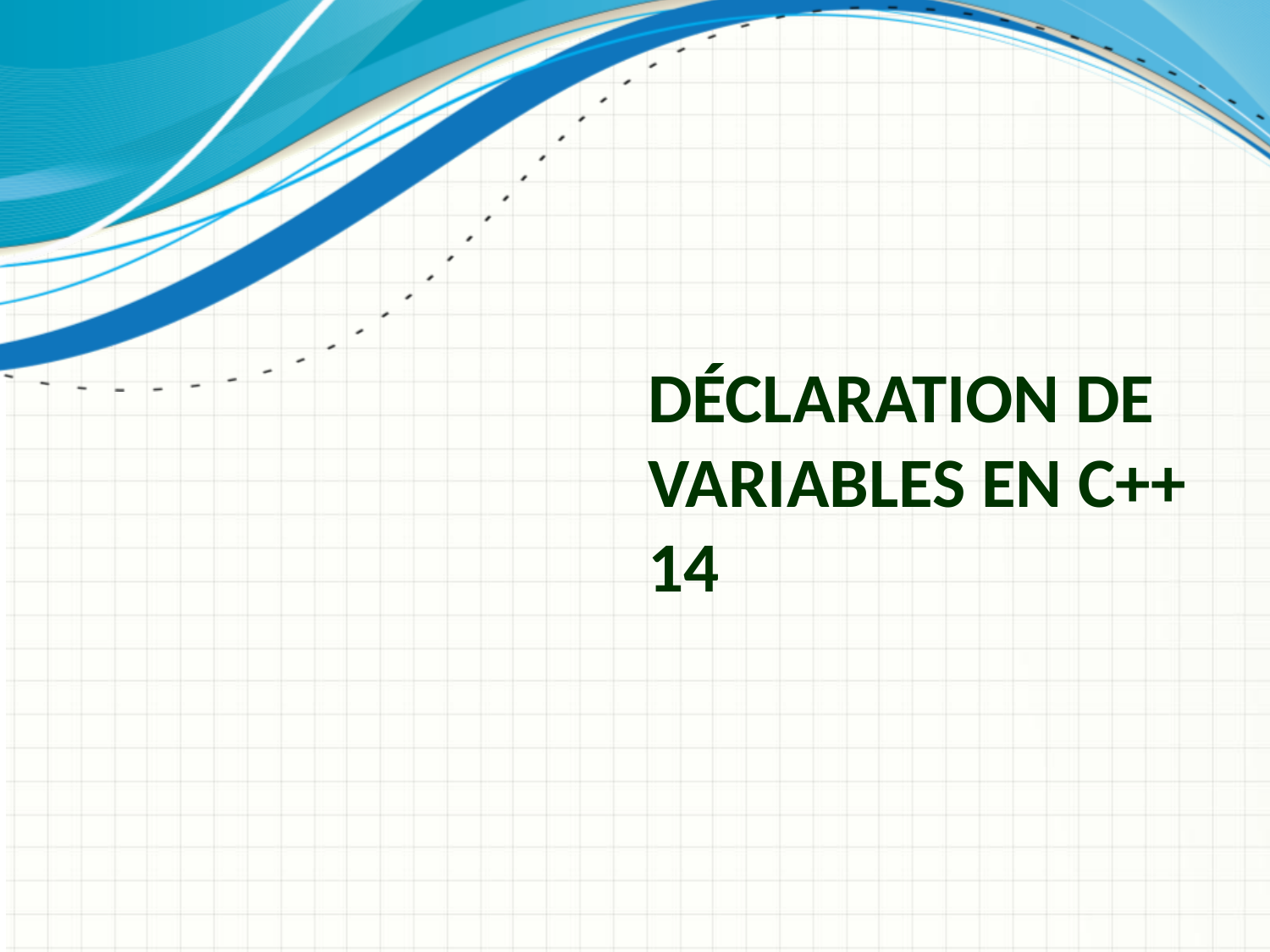

# Déclaration de variables en C++ 14